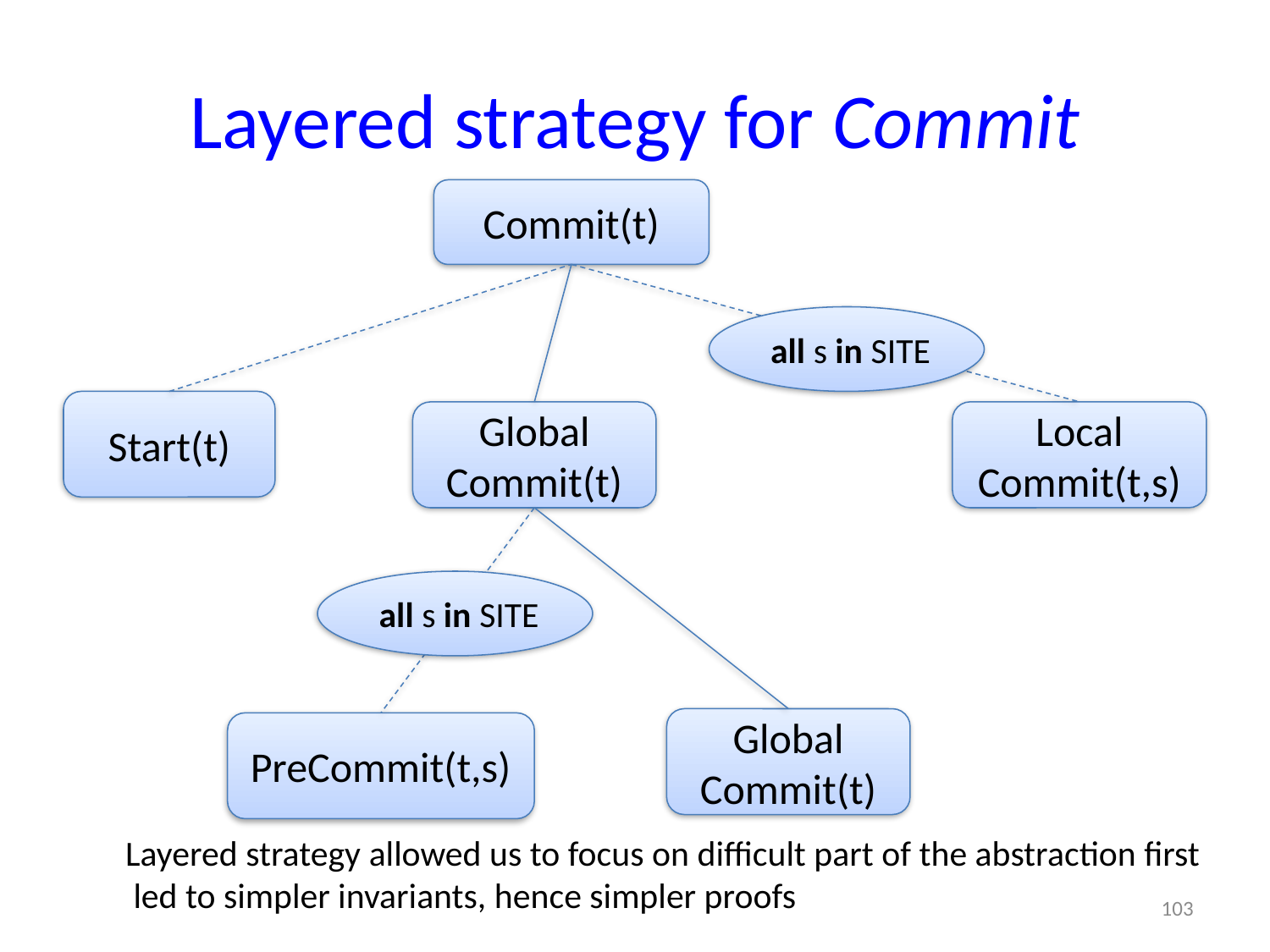

# Layered strategy for Commit
Commit(t)

 all s in SITE
Start(t)
Local Commit(t,s)
Global Commit(t)
 all s in SITE
Global Commit(t)
PreCommit(t,s)
Layered strategy allowed us to focus on difficult part of the abstraction first
 led to simpler invariants, hence simpler proofs
103